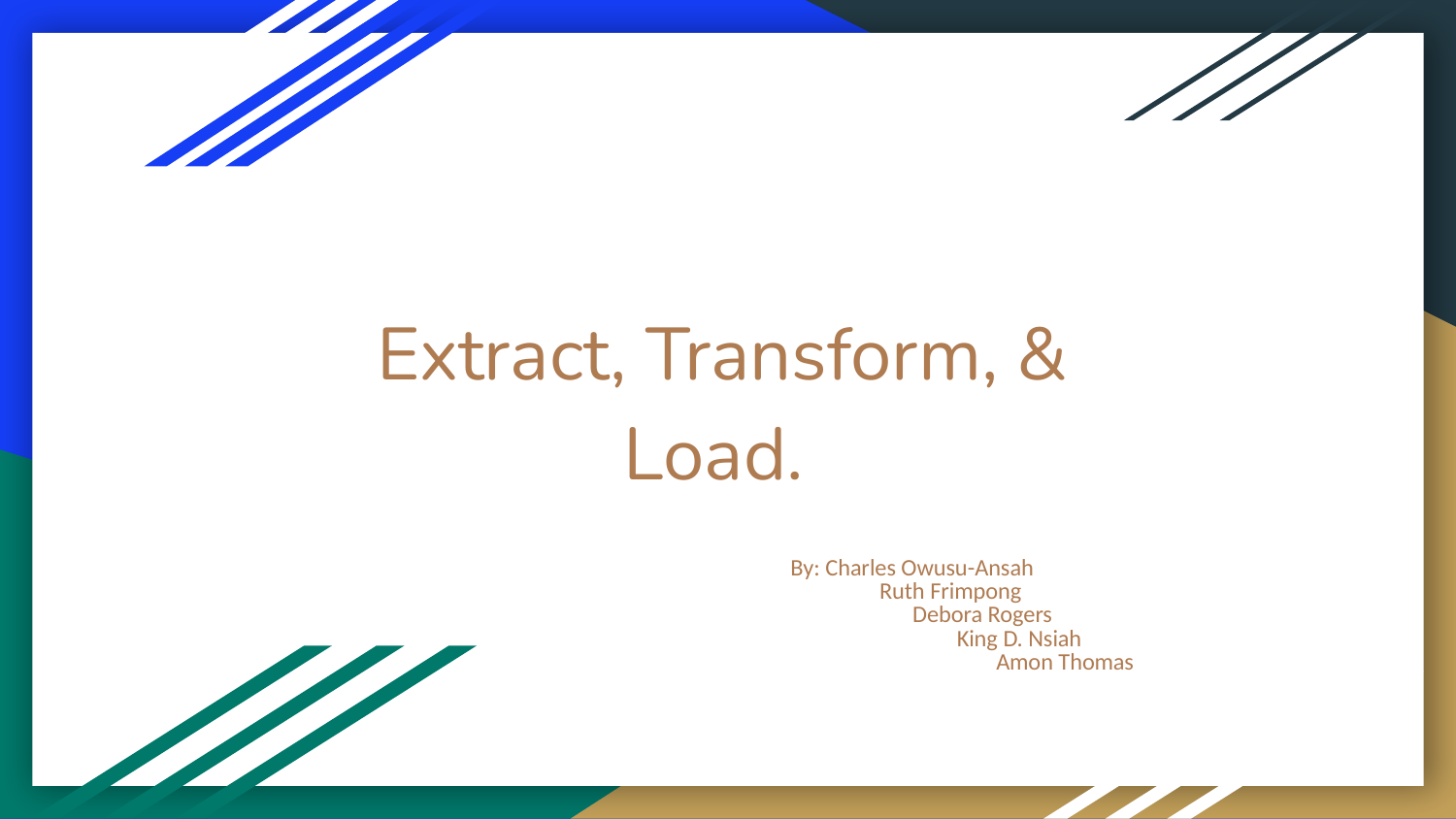

# Extract, Transform, & Load.
By: Charles Owusu-Ansah
Ruth Frimpong
Debora Rogers
King D. Nsiah
Amon Thomas